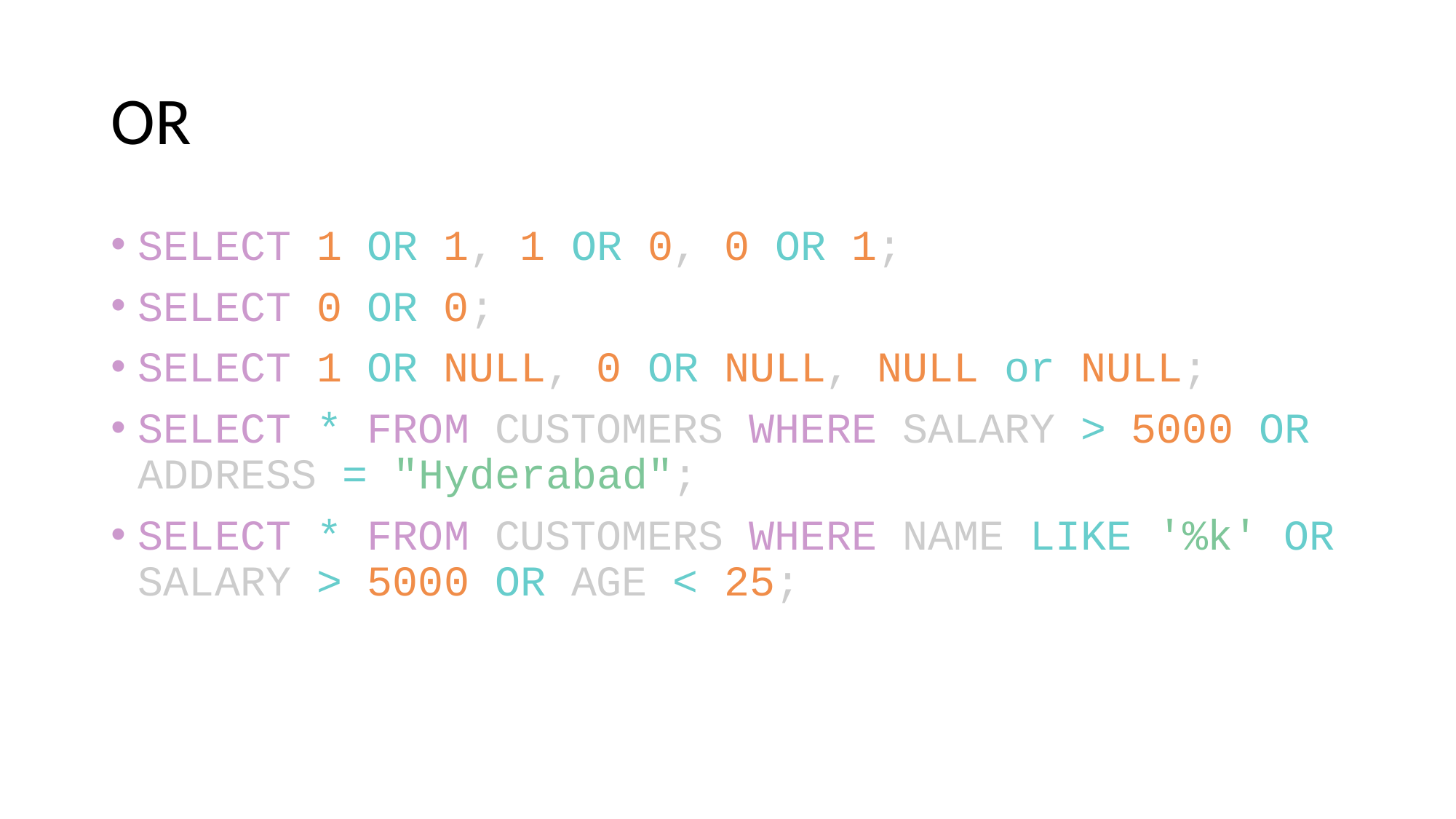

# OR
SELECT 1 OR 1, 1 OR 0, 0 OR 1;
SELECT 0 OR 0;
SELECT 1 OR NULL, 0 OR NULL, NULL or NULL;
SELECT * FROM CUSTOMERS WHERE SALARY > 5000 OR ADDRESS = "Hyderabad";
SELECT * FROM CUSTOMERS WHERE NAME LIKE '%k' OR SALARY > 5000 OR AGE < 25;